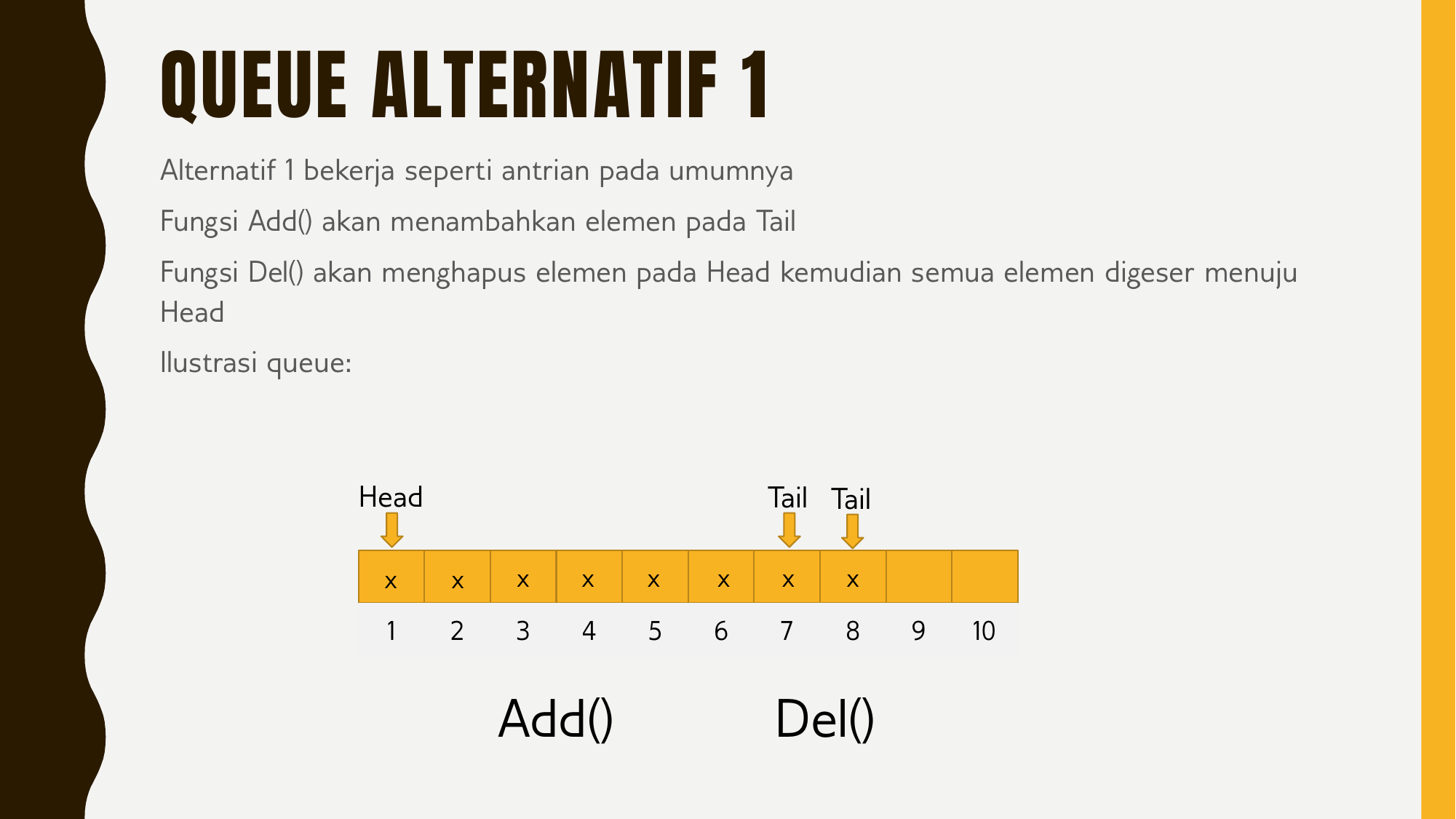

# Queue alternatif 1
Alternatif 1 bekerja seperti antrian pada umumnya
Fungsi Add() akan menambahkan elemen pada Tail
Fungsi Del() akan menghapus elemen pada Head kemudian semua elemen digeser menuju Head
Ilustrasi queue:

Head

Tail

Tail

x
x
x
x
x
x
x
x
1
2
3
4
5
6
7
8
9
10
Del()
Add()